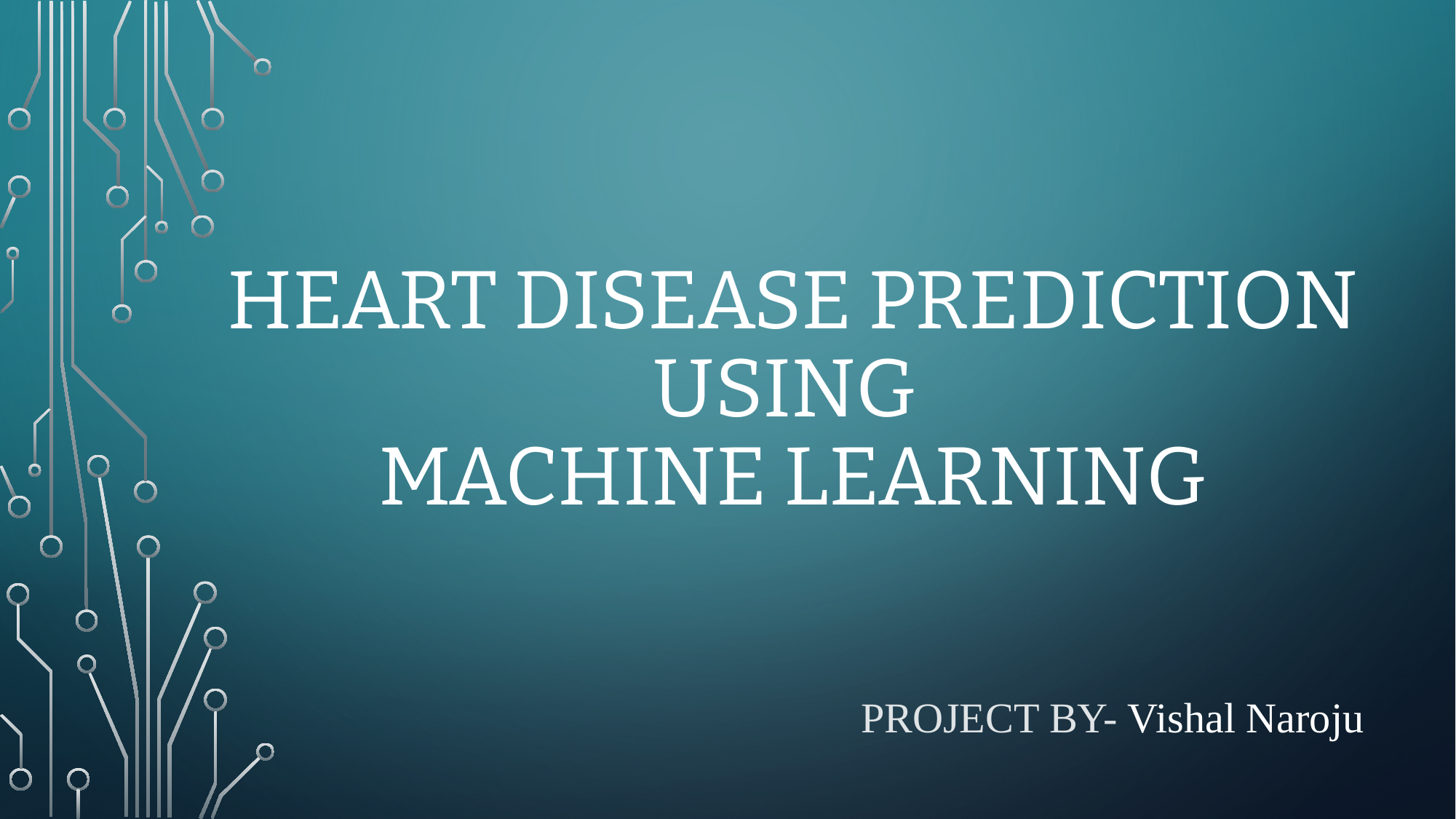

# Heart Disease Prediction using Machine Learning
PROJECT bY- Vishal Naroju